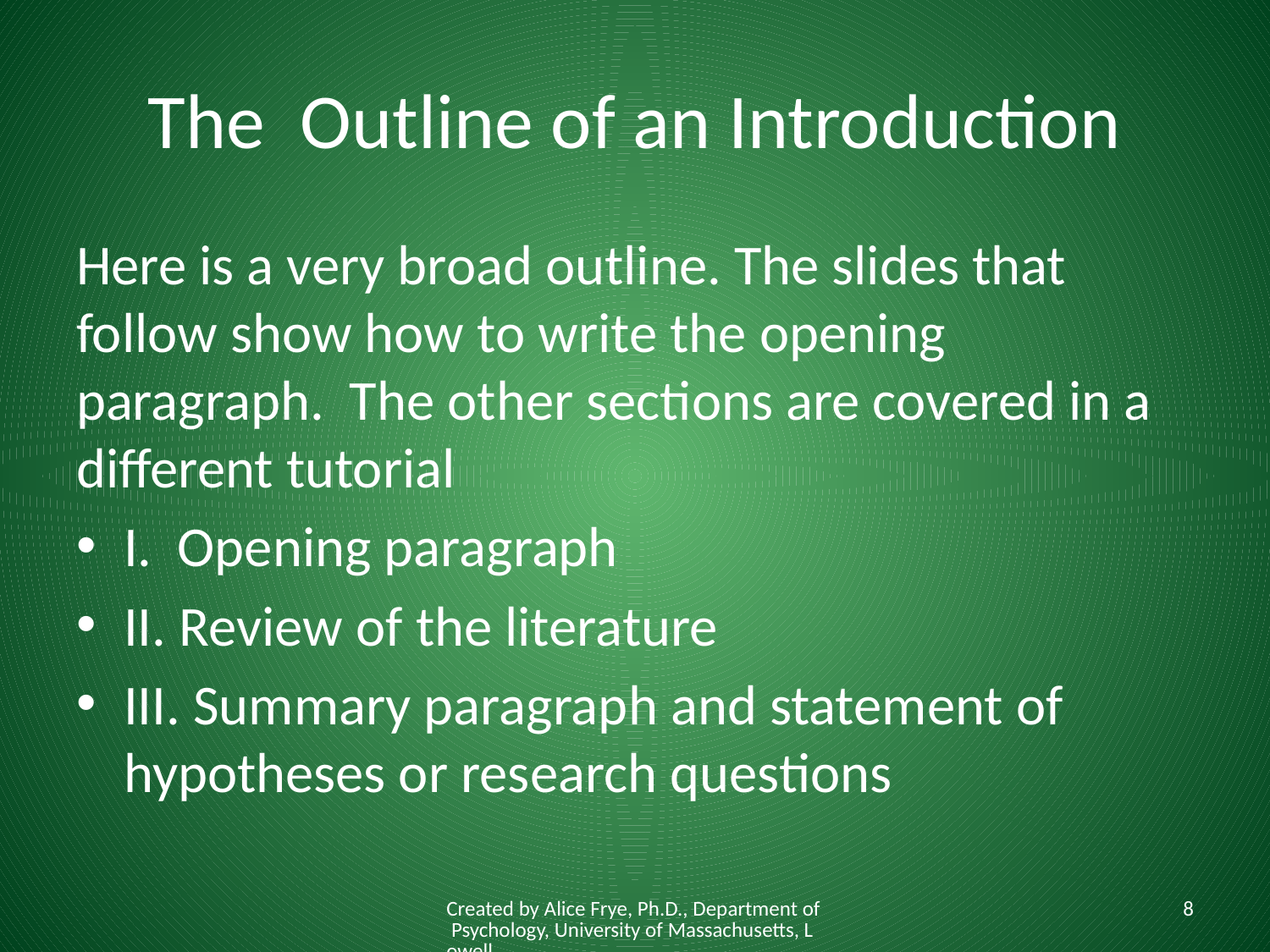

# The  Outline of an Introduction
Here is a very broad outline. The slides that follow show how to write the opening paragraph.  The other sections are covered in a different tutorial
I.  Opening paragraph
II. Review of the literature
III. Summary paragraph and statement of hypotheses or research questions
Created by Alice Frye, Ph.D., Department of Psychology, University of Massachusetts, Lowell
8